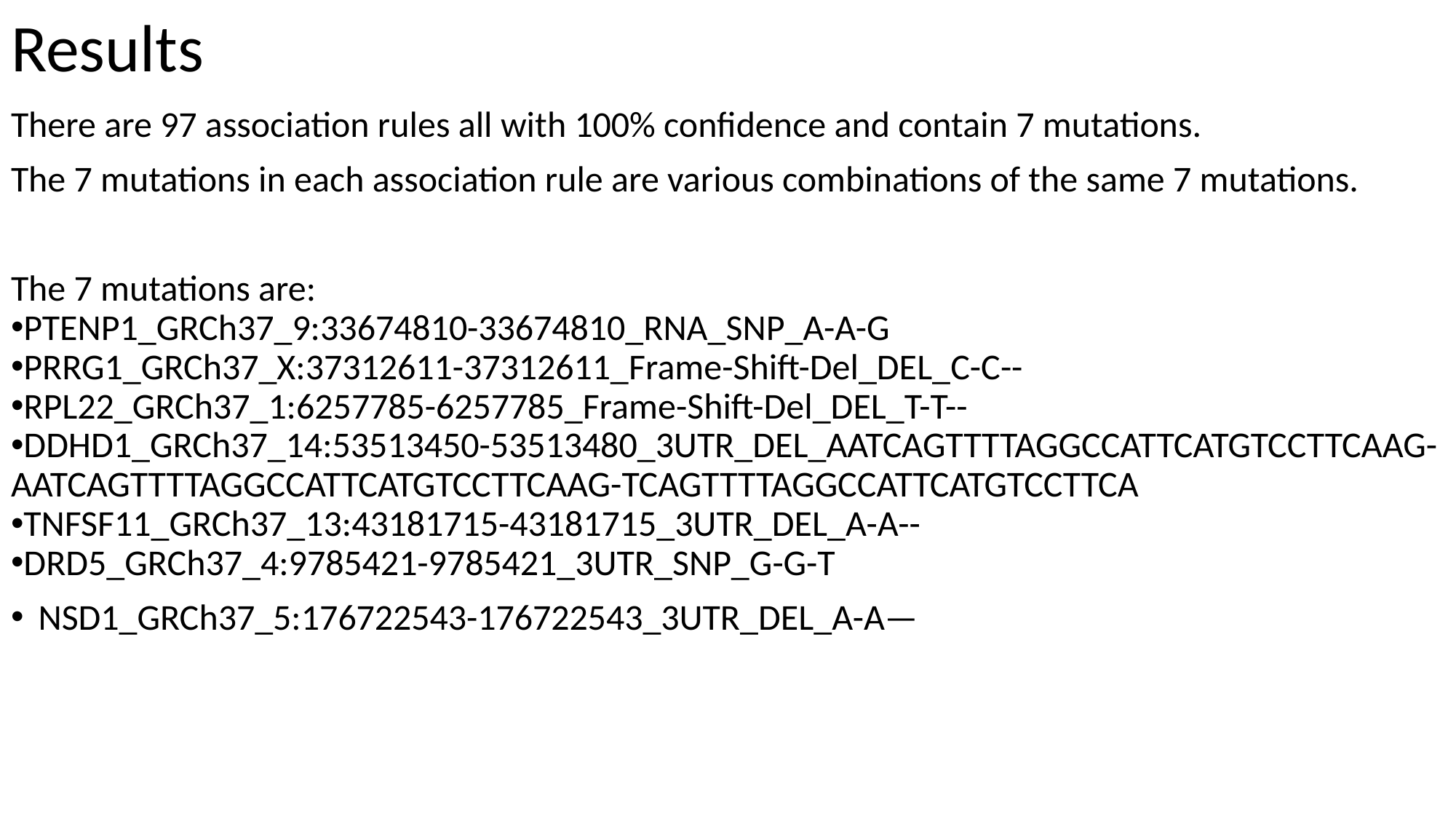

# Results
There are 97 association rules all with 100% confidence and contain 7 mutations.
The 7 mutations in each association rule are various combinations of the same 7 mutations.

The 7 mutations are:
PTENP1_GRCh37_9:33674810-33674810_RNA_SNP_A-A-G
PRRG1_GRCh37_X:37312611-37312611_Frame-Shift-Del_DEL_C-C--
RPL22_GRCh37_1:6257785-6257785_Frame-Shift-Del_DEL_T-T--
DDHD1_GRCh37_14:53513450-53513480_3UTR_DEL_AATCAGTTTTAGGCCATTCATGTCCTTCAAG-AATCAGTTTTAGGCCATTCATGTCCTTCAAG-TCAGTTTTAGGCCATTCATGTCCTTCA
TNFSF11_GRCh37_13:43181715-43181715_3UTR_DEL_A-A--
DRD5_GRCh37_4:9785421-9785421_3UTR_SNP_G-G-T
NSD1_GRCh37_5:176722543-176722543_3UTR_DEL_A-A—